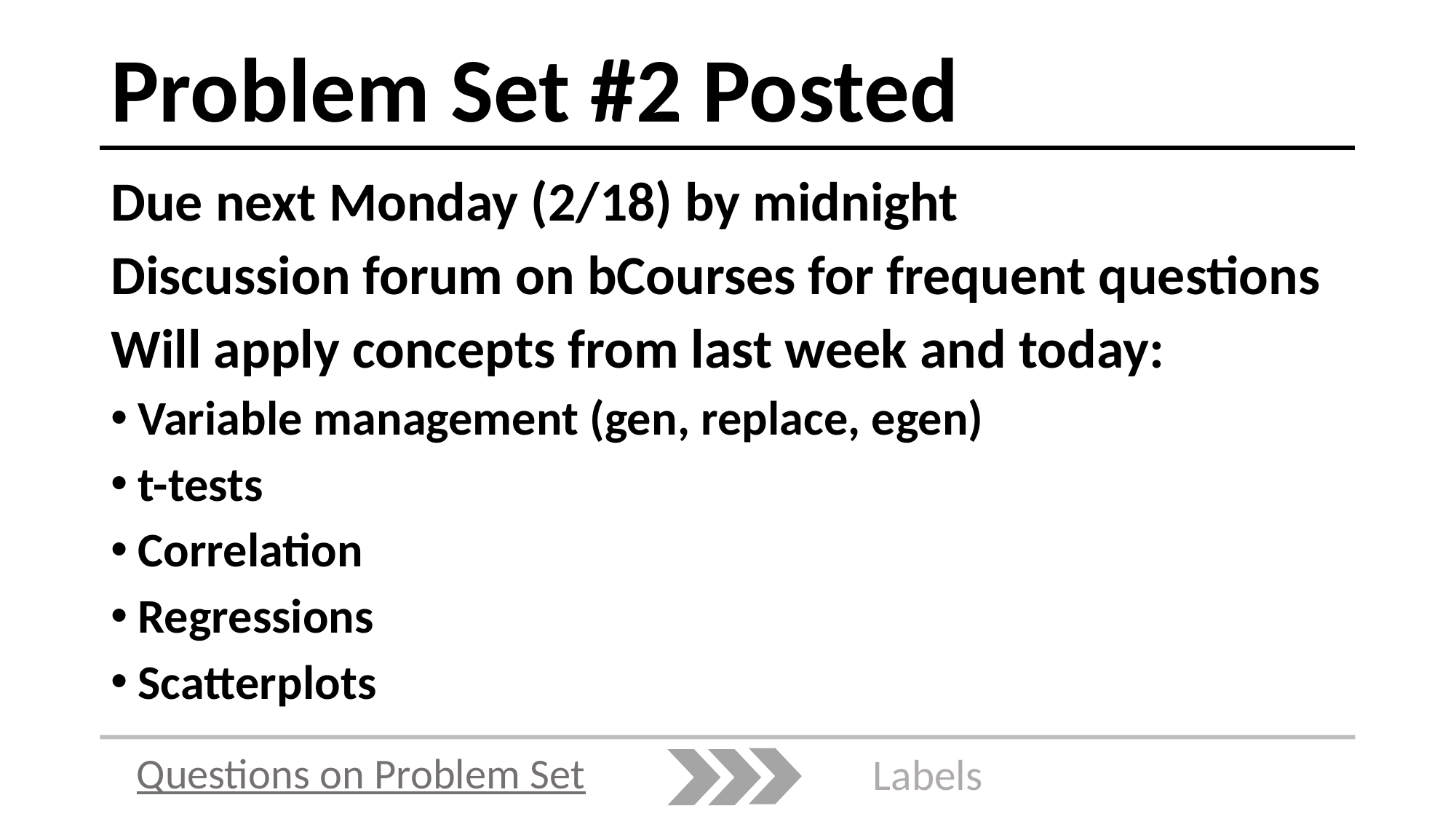

# Problem Set #2 Posted
Due next Monday (2/18) by midnight
Discussion forum on bCourses for frequent questions
Will apply concepts from last week and today:
Variable management (gen, replace, egen)
t-tests
Correlation
Regressions
Scatterplots
Questions on Problem Set
Labels